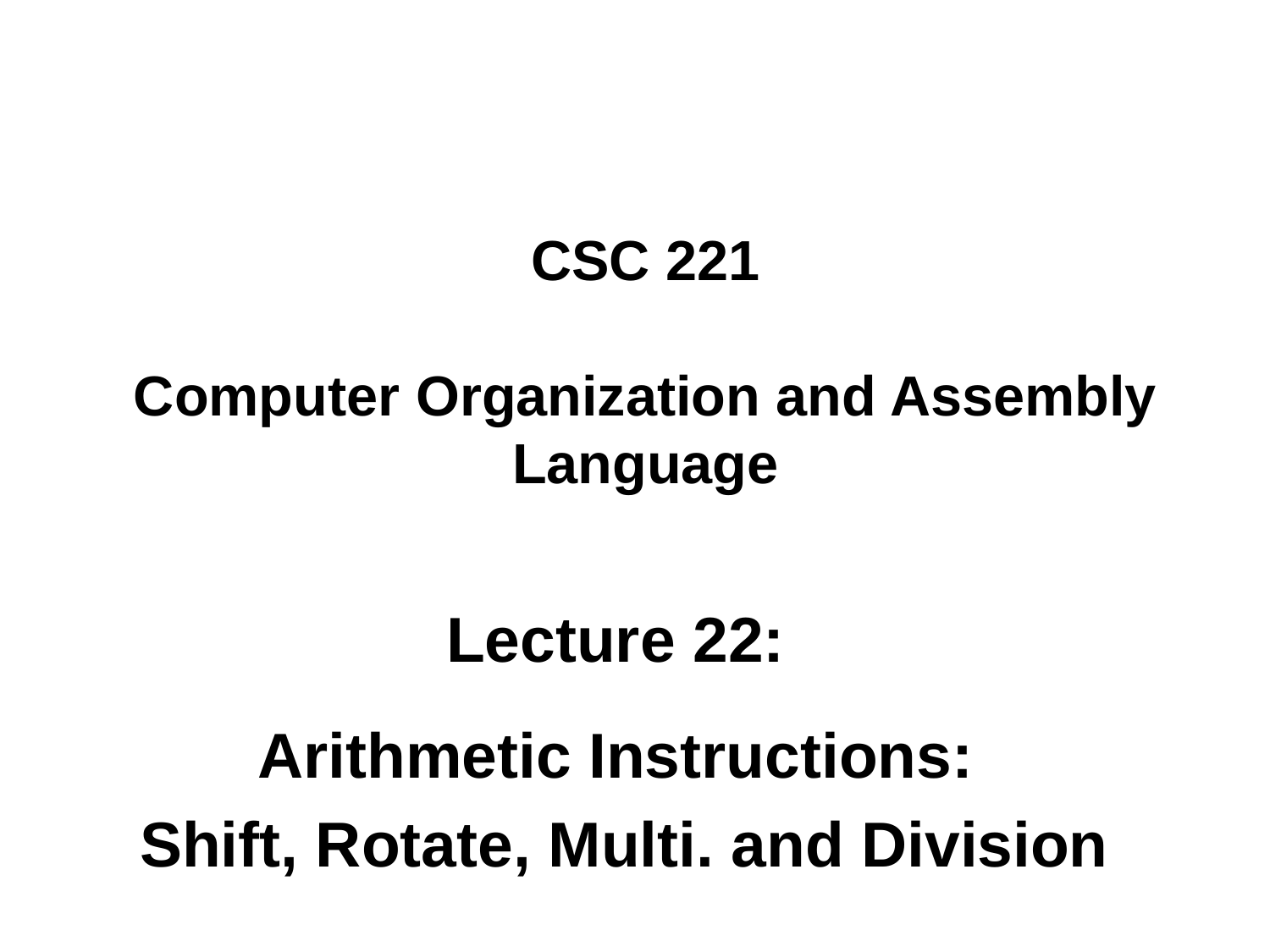

# CSC 221 Computer Organization and Assembly Language
Lecture 22:

Arithmetic Instructions:
Shift, Rotate, Multi. and Division